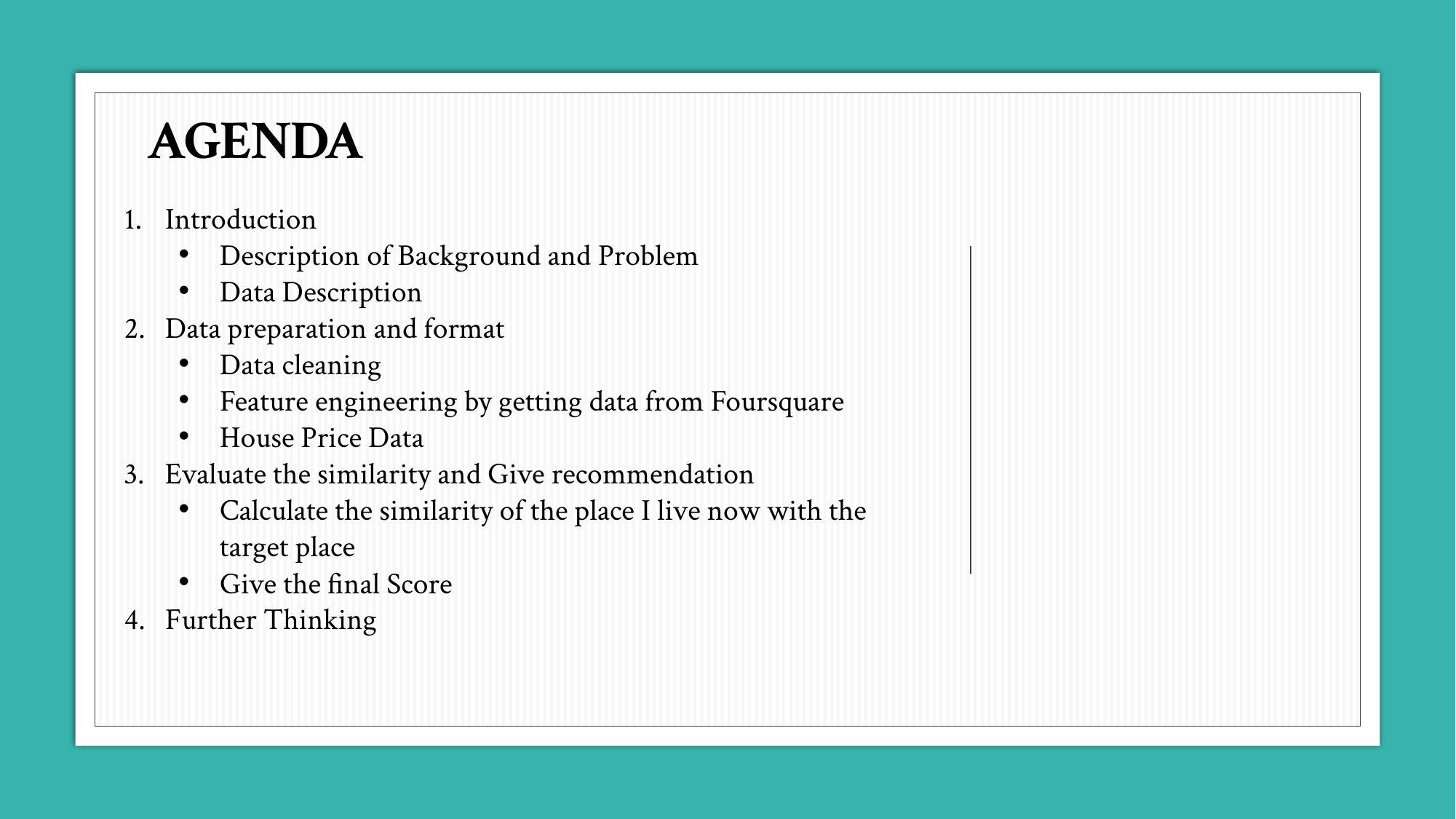

# Agenda

Introduction
Description of Background and Problem
Data Description
Data preparation and format
Data cleaning
Feature engineering by getting data from Foursquare
House Price Data
Evaluate the similarity and Give recommendation
Calculate the similarity of the place I live now with the target place
Give the final Score
Further Thinking